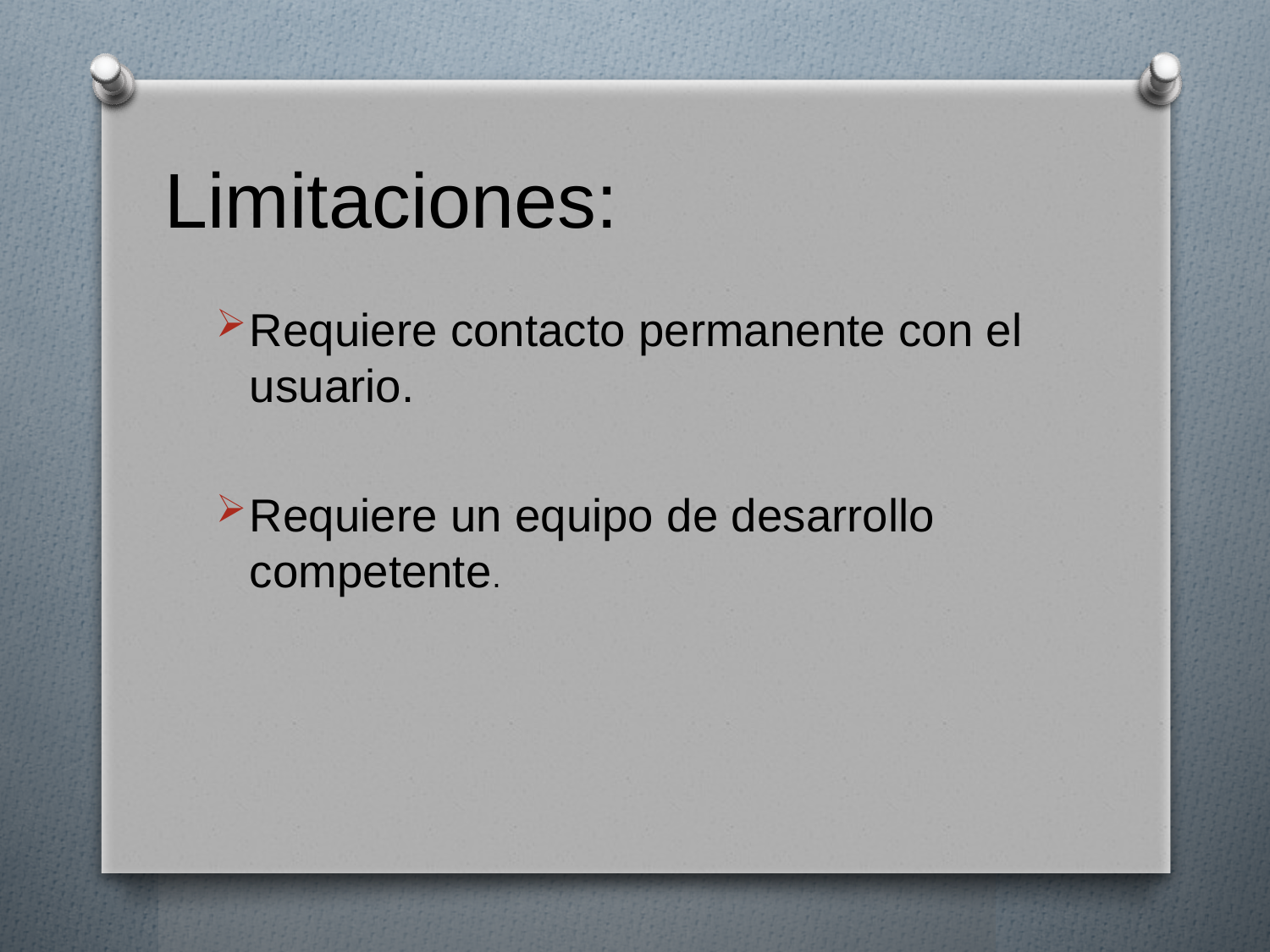

# Limitaciones:
Requiere contacto permanente con el usuario.

Requiere un equipo de desarrollo competente.